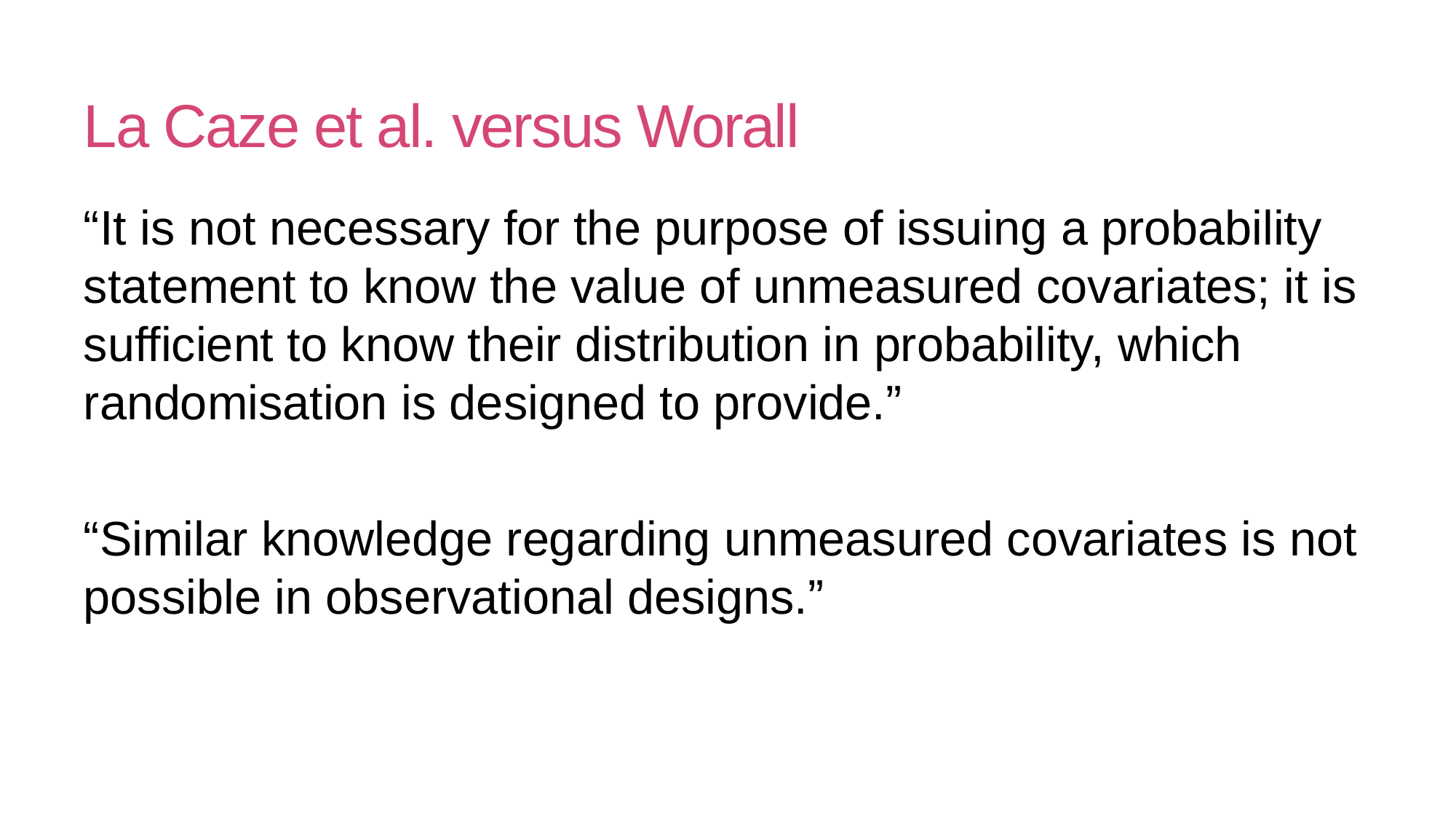

# La Caze et al. versus Worall
“It is not necessary for the purpose of issuing a probability statement to know the value of unmeasured covariates; it is sufficient to know their distribution in probability, which randomisation is designed to provide.”

“Similar knowledge regarding unmeasured covariates is not possible in observational designs.”